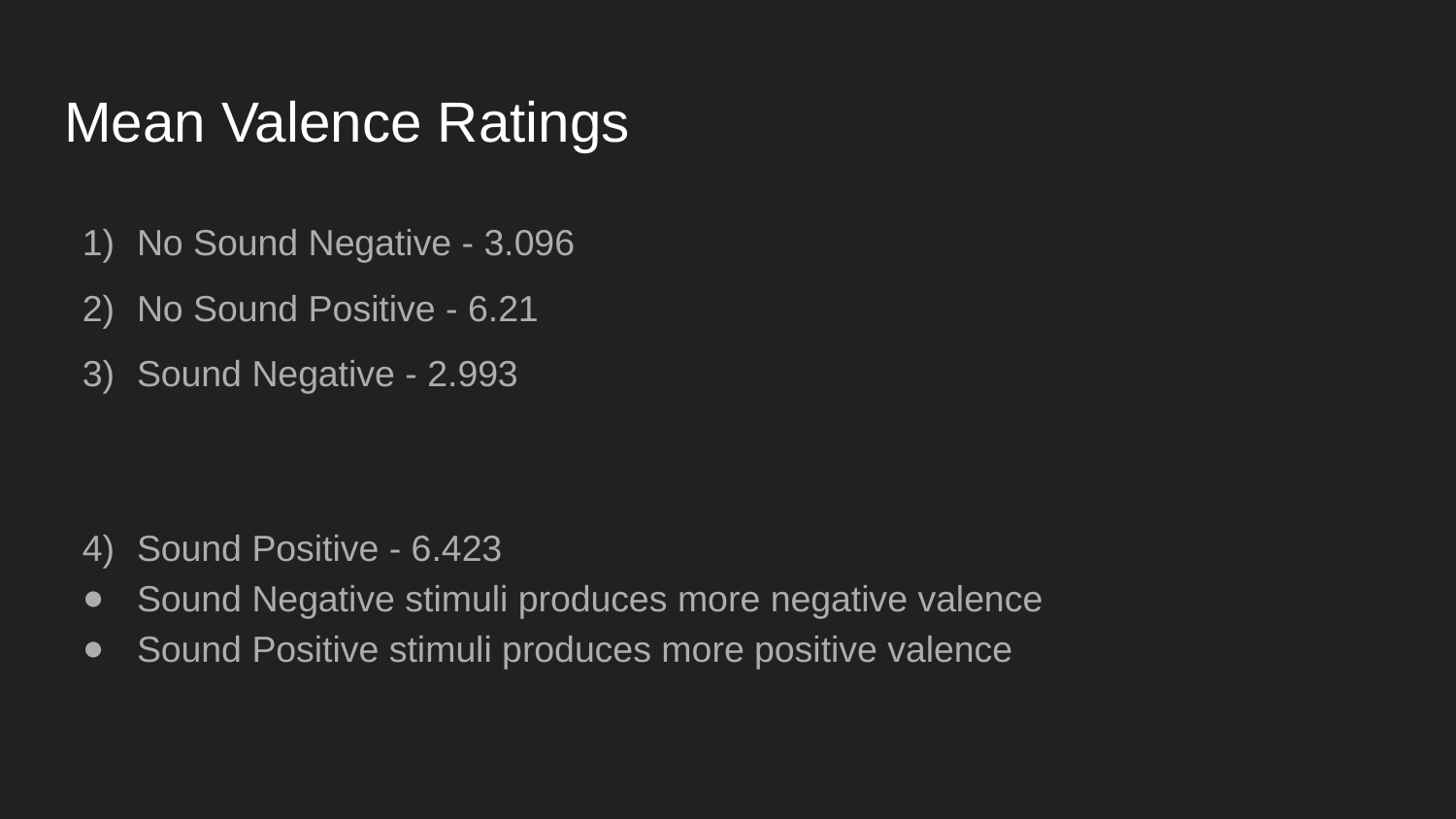

# Mean Valence Ratings
No Sound Negative - 3.096
No Sound Positive - 6.21
Sound Negative - 2.993
Sound Positive - 6.423
Sound Negative stimuli produces more negative valence
Sound Positive stimuli produces more positive valence